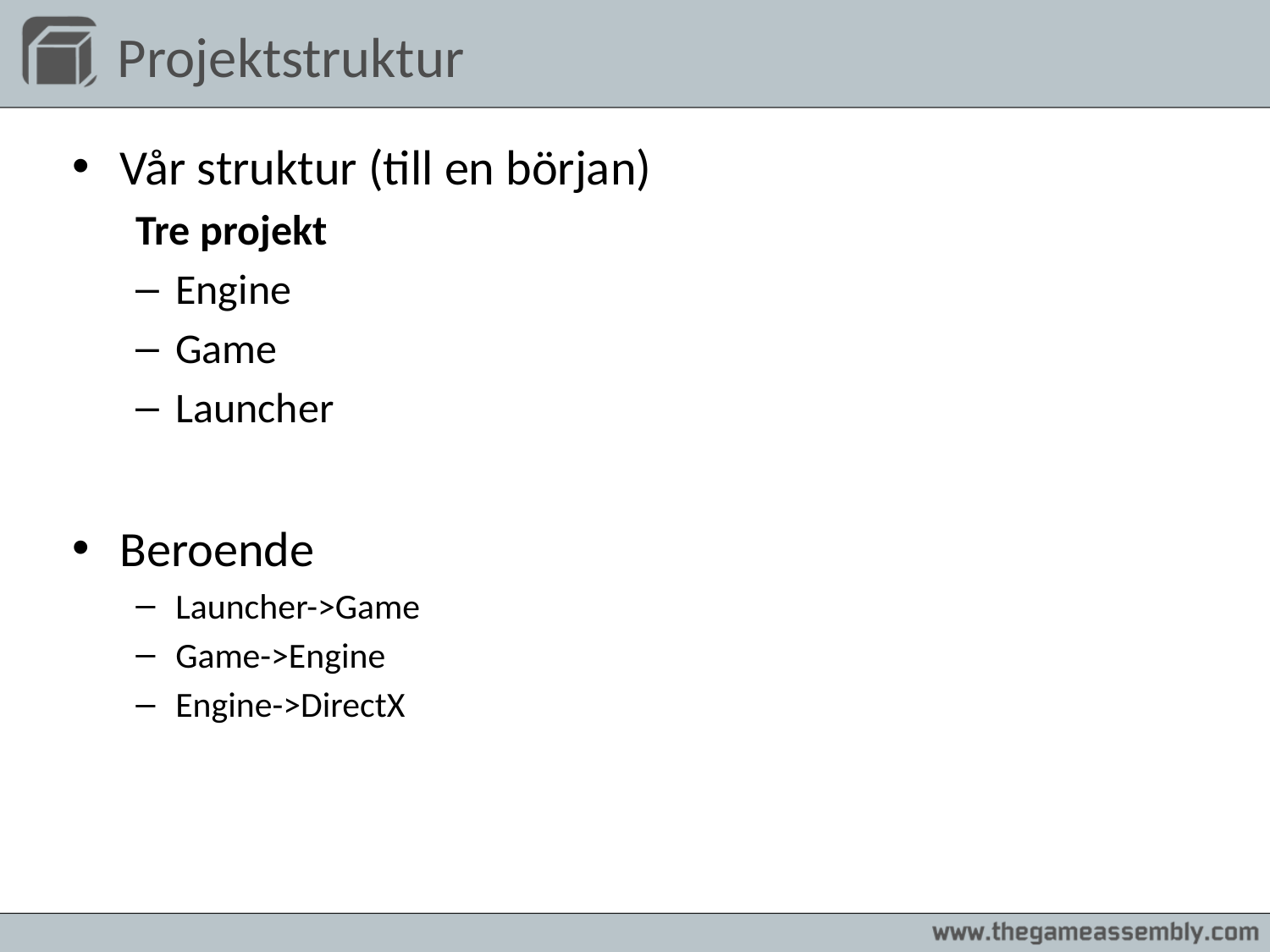

# Projektstruktur
Vår struktur (till en början)
Tre projekt
Engine
Game
Launcher

Beroende
Launcher->Game
Game->Engine
Engine->DirectX